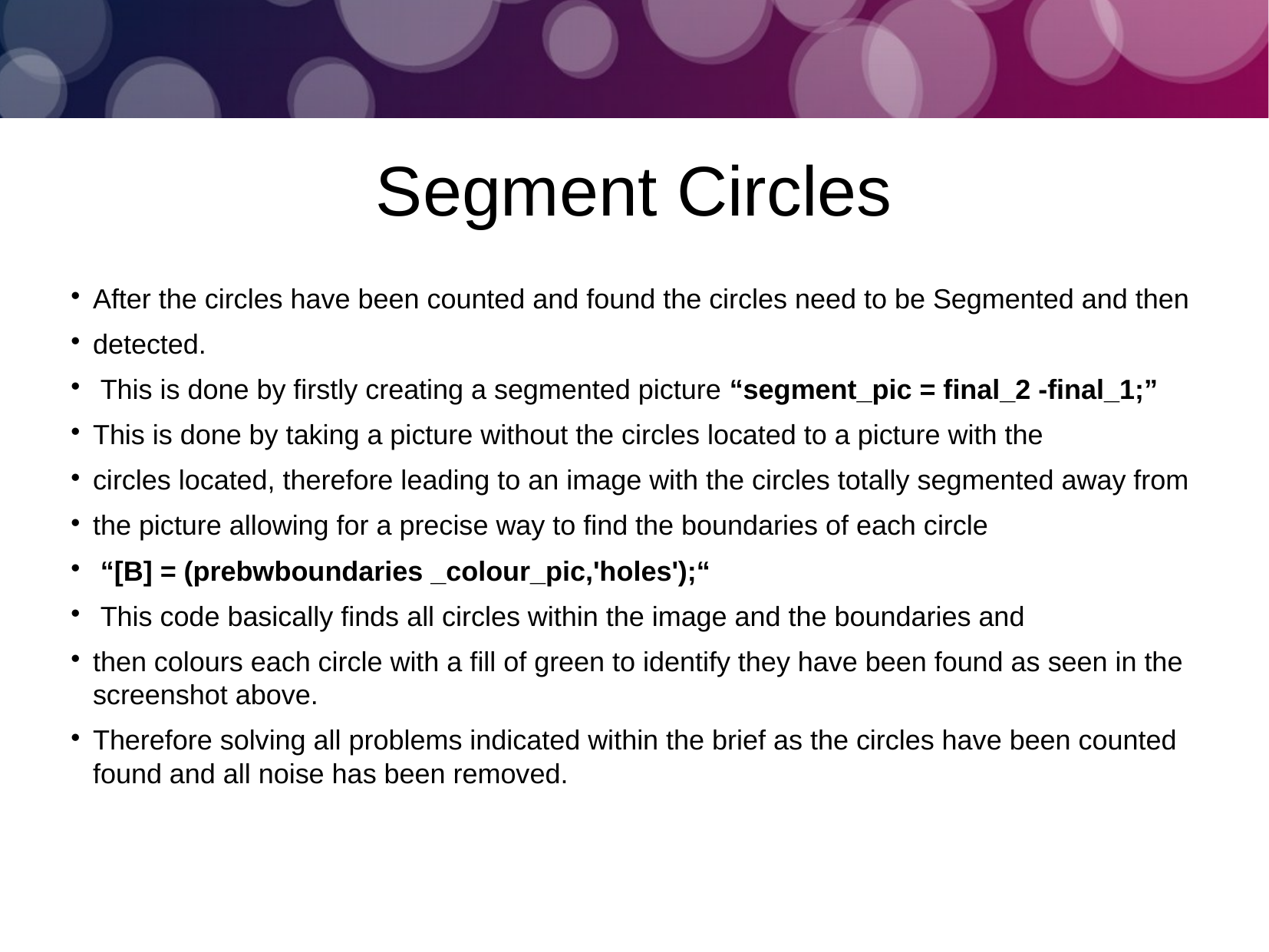

Segment Circles
After the circles have been counted and found the circles need to be Segmented and then
detected.
 This is done by firstly creating a segmented picture “segment_pic = final_2 -final_1;”
This is done by taking a picture without the circles located to a picture with the
circles located, therefore leading to an image with the circles totally segmented away from
the picture allowing for a precise way to find the boundaries of each circle
 “[B] = (prebwboundaries _colour_pic,'holes');“
 This code basically finds all circles within the image and the boundaries and
then colours each circle with a fill of green to identify they have been found as seen in the screenshot above.
Therefore solving all problems indicated within the brief as the circles have been counted found and all noise has been removed.